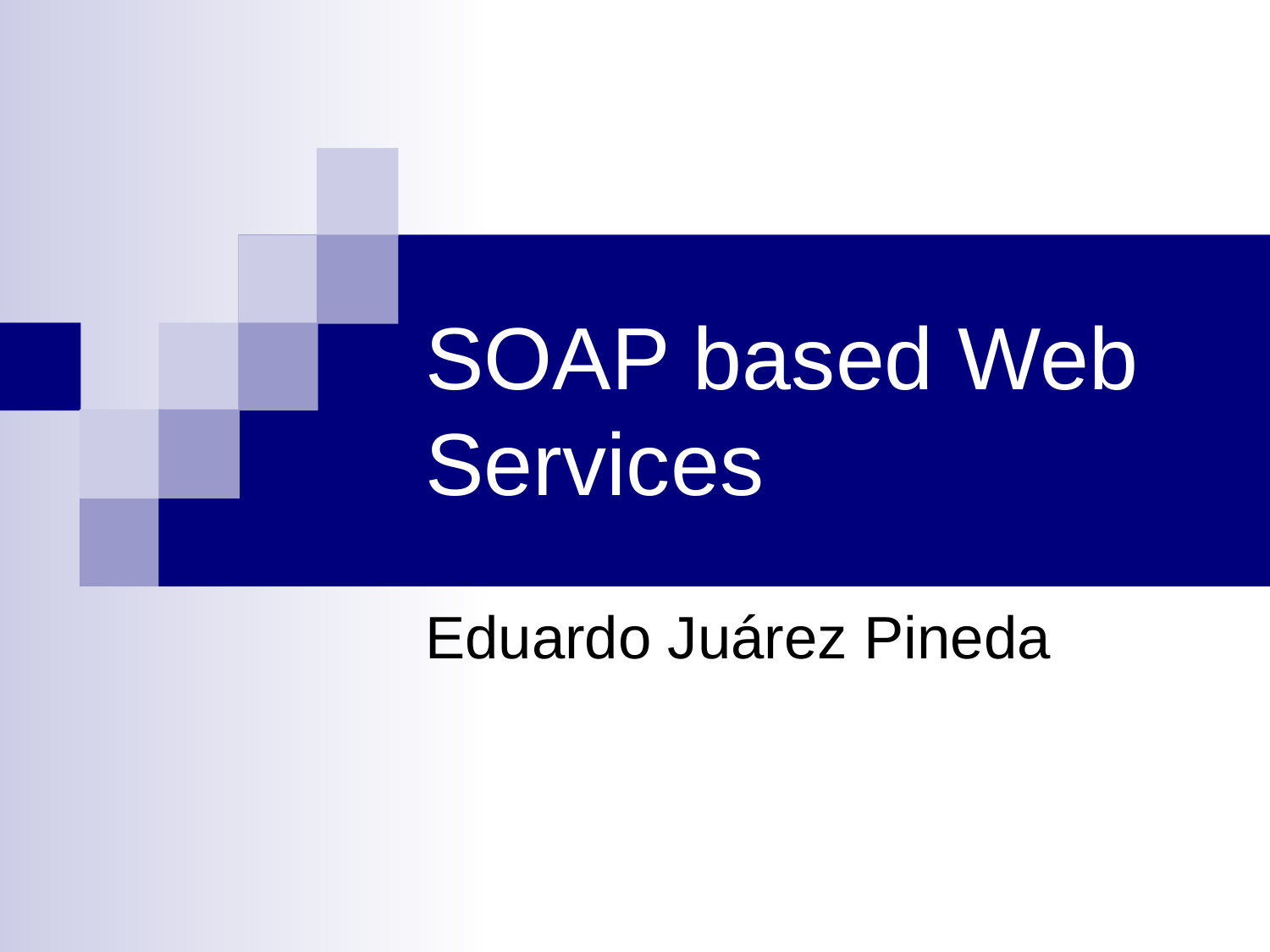

# SOAP based Web Services
Eduardo Juárez Pineda